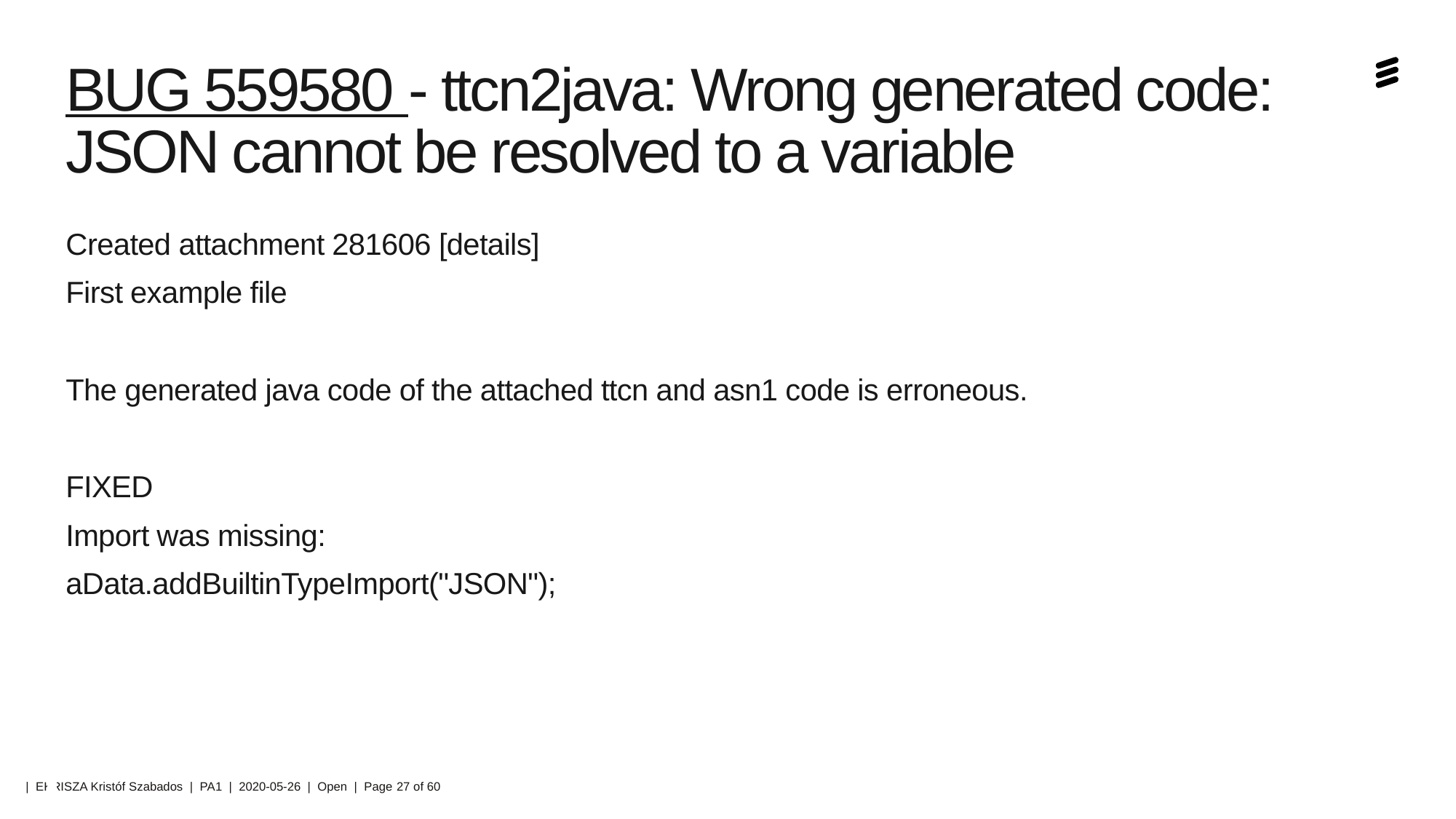

# BUG 559580 - ttcn2java: Wrong generated code: JSON cannot be resolved to a variable
Created attachment 281606 [details]
First example file

The generated java code of the attached ttcn and asn1 code is erroneous.

FIXED
Import was missing:
aData.addBuiltinTypeImport("JSON");